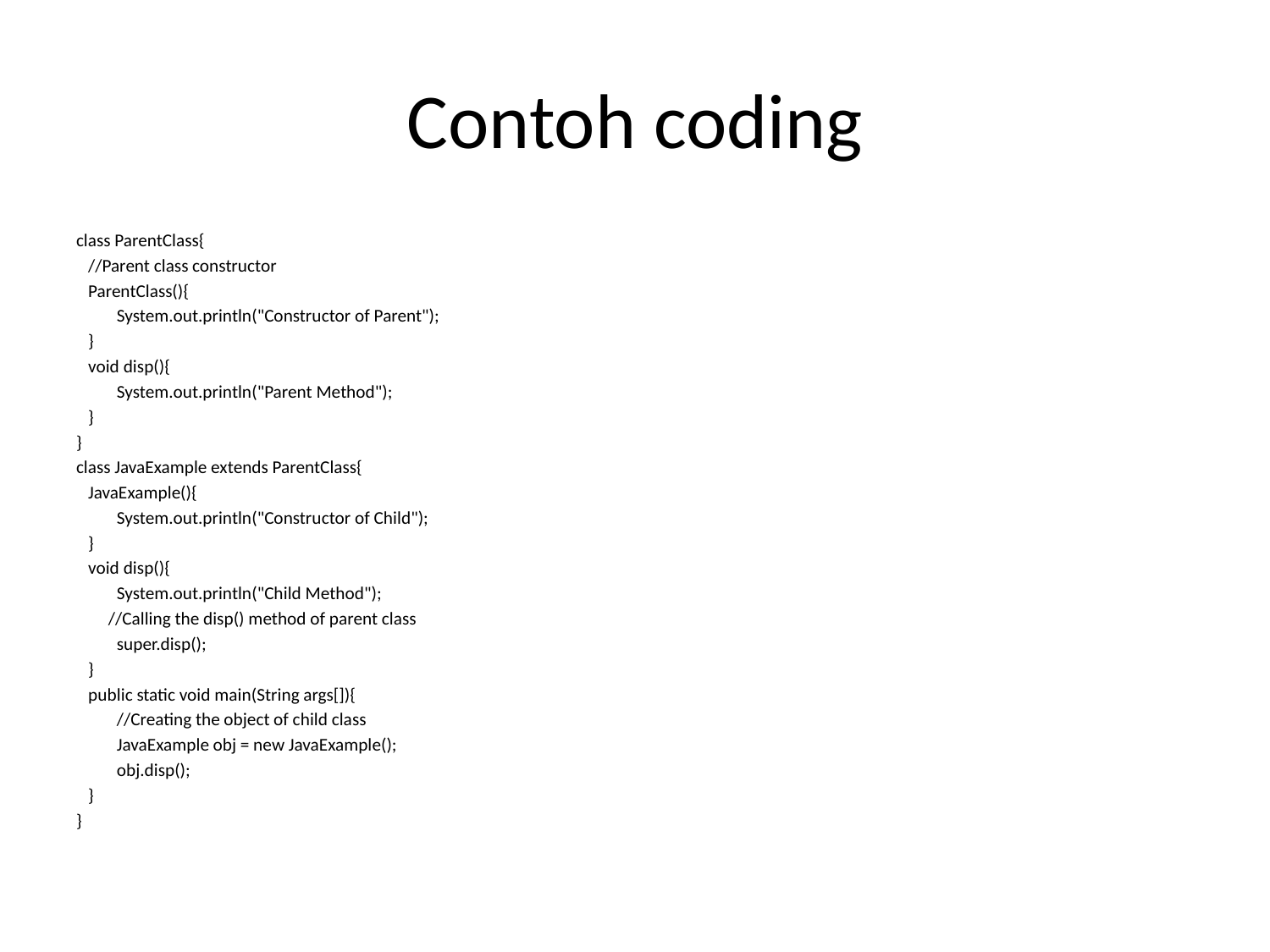

# Contoh coding
class ParentClass{
   //Parent class constructor
   ParentClass(){
	System.out.println("Constructor of Parent");
   }
   void disp(){
	System.out.println("Parent Method");
   }
}
class JavaExample extends ParentClass{
   JavaExample(){
	System.out.println("Constructor of Child");
   }
   void disp(){
	System.out.println("Child Method");
        //Calling the disp() method of parent class
	super.disp();
   }
   public static void main(String args[]){
	//Creating the object of child class
	JavaExample obj = new JavaExample();
	obj.disp();
   }
}